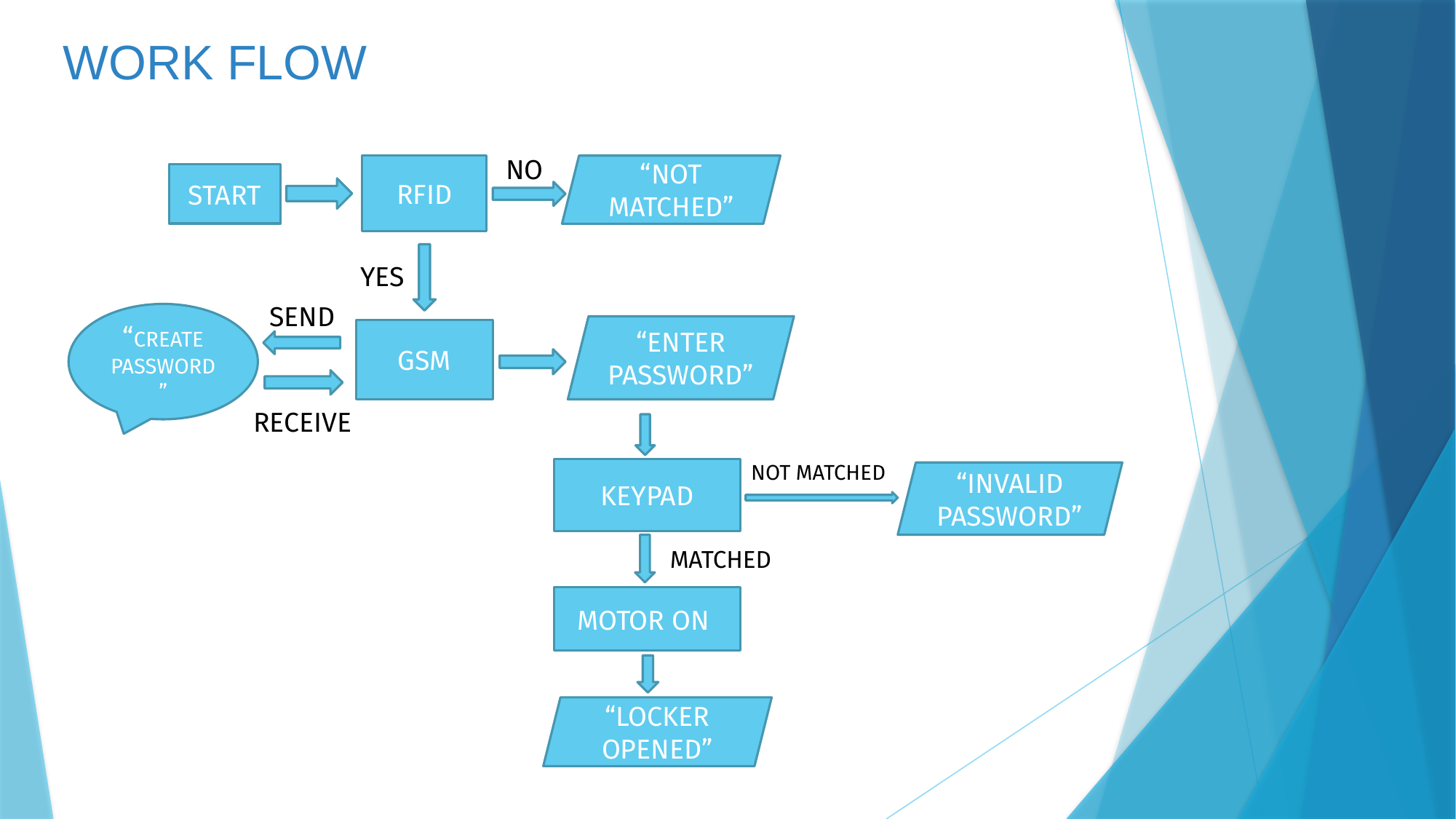

WORK FLOW
NO
RFID
“NOT MATCHED”

START

YES
SEND
“CREATE PASSWORD”

“ENTER PASSWORD”
GSM

RECEIVE

NOT MATCHED
KEYPAD
“INVALID PASSWORD”

MATCHED
MOTOR ON

“LOCKER OPENED”